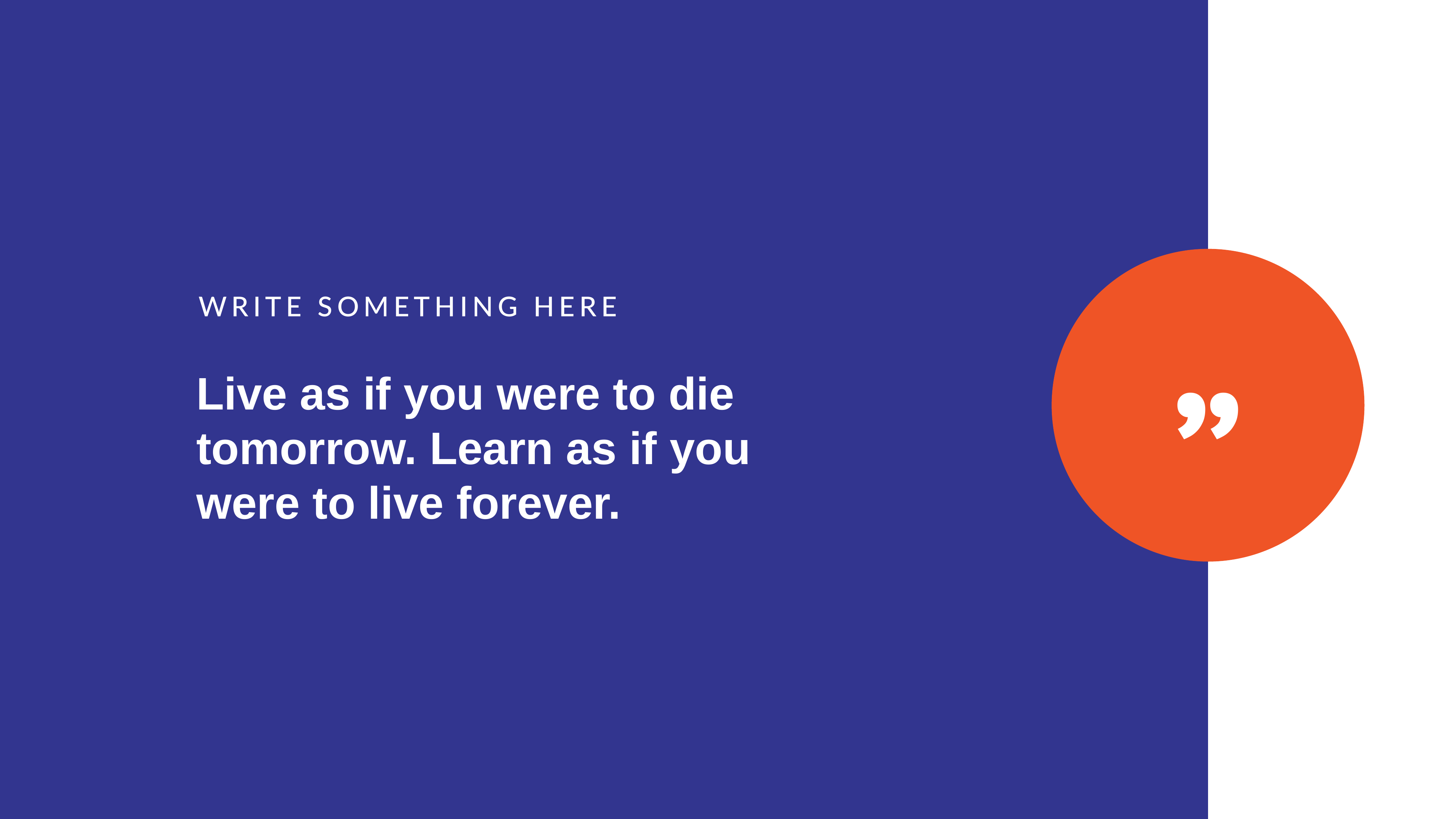

”
WRITE SOMETHING HERE
Live as if you were to die tomorrow. Learn as if you were to live forever.